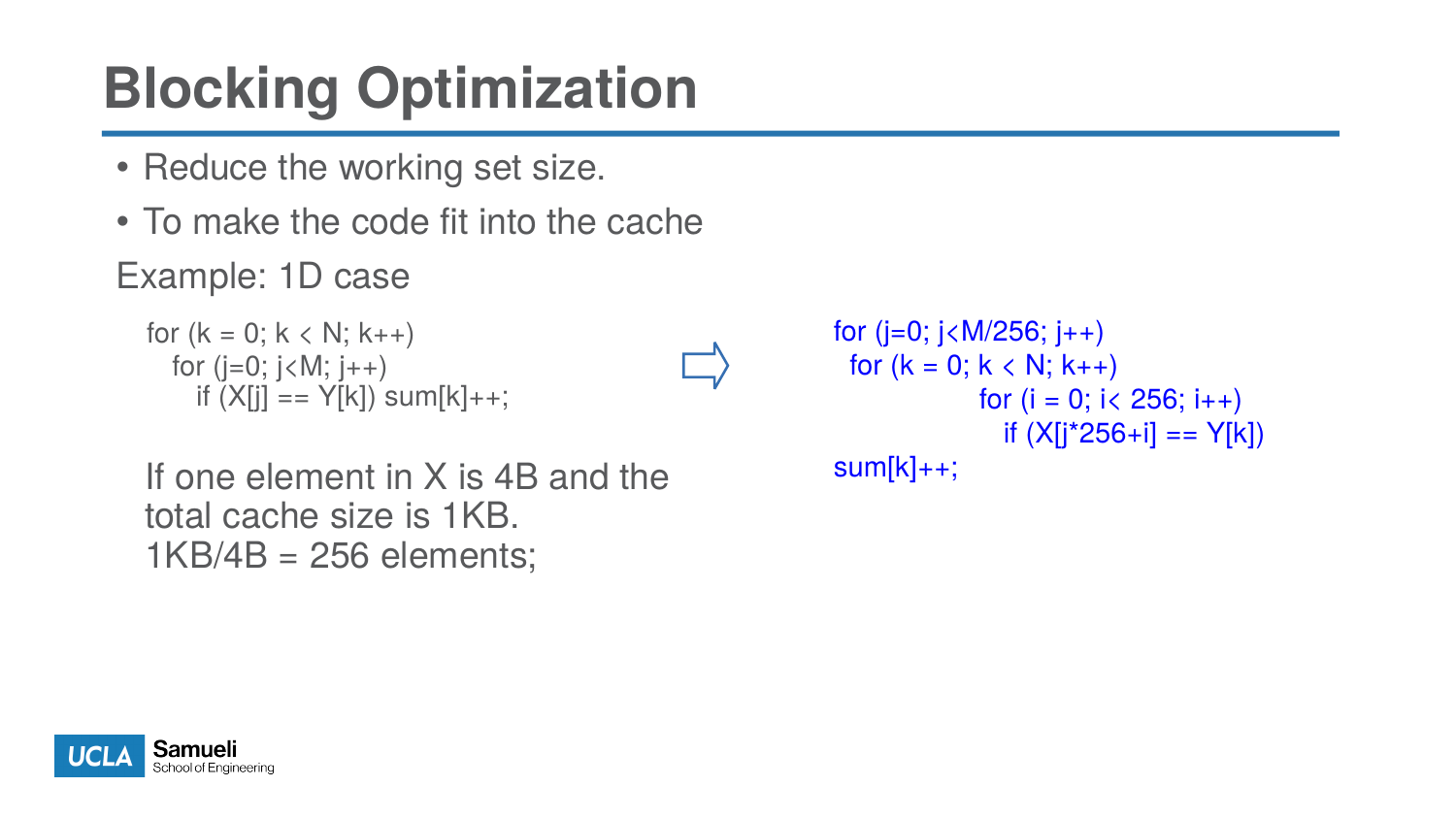

Blocking Optimization
Reduce the working set size.
To make the code fit into the cache
Example: 1D case
   for (k = 0; k < N; k++)
       for (j=0; j<M; j++)
          if (X[j] == Y[k]) sum[k]++;
If one element in X is 4B and the total cache size is 1KB.
1KB/4B = 256 elements;

for (j=0; j<M/256; j++)
  for (k = 0; k < N; k++)
	for (i = 0; i< 256; i++)
	   if (X[j*256+i] == Y[k]) sum[k]++;